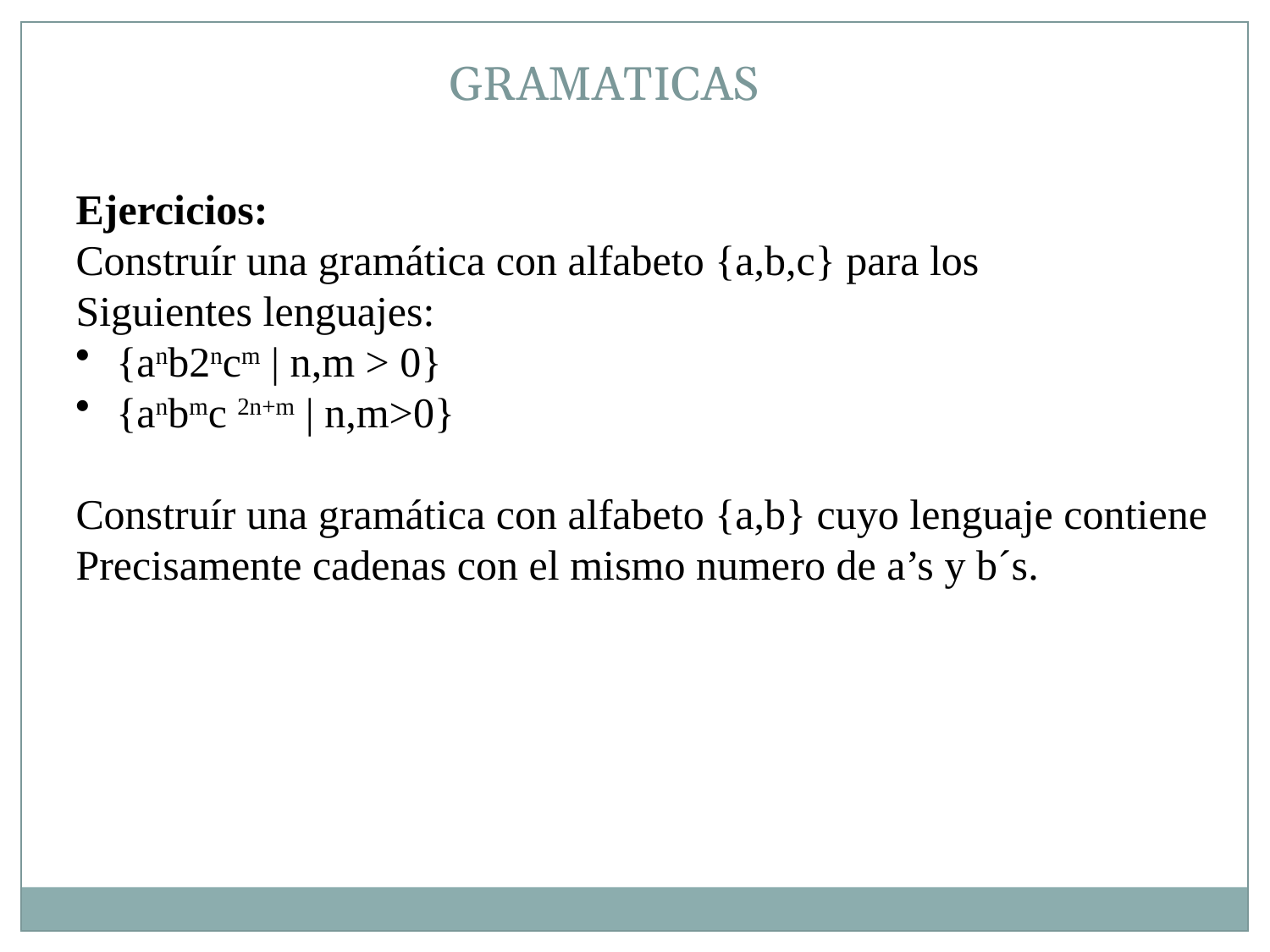

GRAMATICAS
Ejercicios:
Construír una gramática con alfabeto {a,b,c} para los
Siguientes lenguajes:
 {anb2ncm | n,m > 0}
 {anbmc 2n+m | n,m>0}

Construír una gramática con alfabeto {a,b} cuyo lenguaje contiene
Precisamente cadenas con el mismo numero de a’s y b´s.